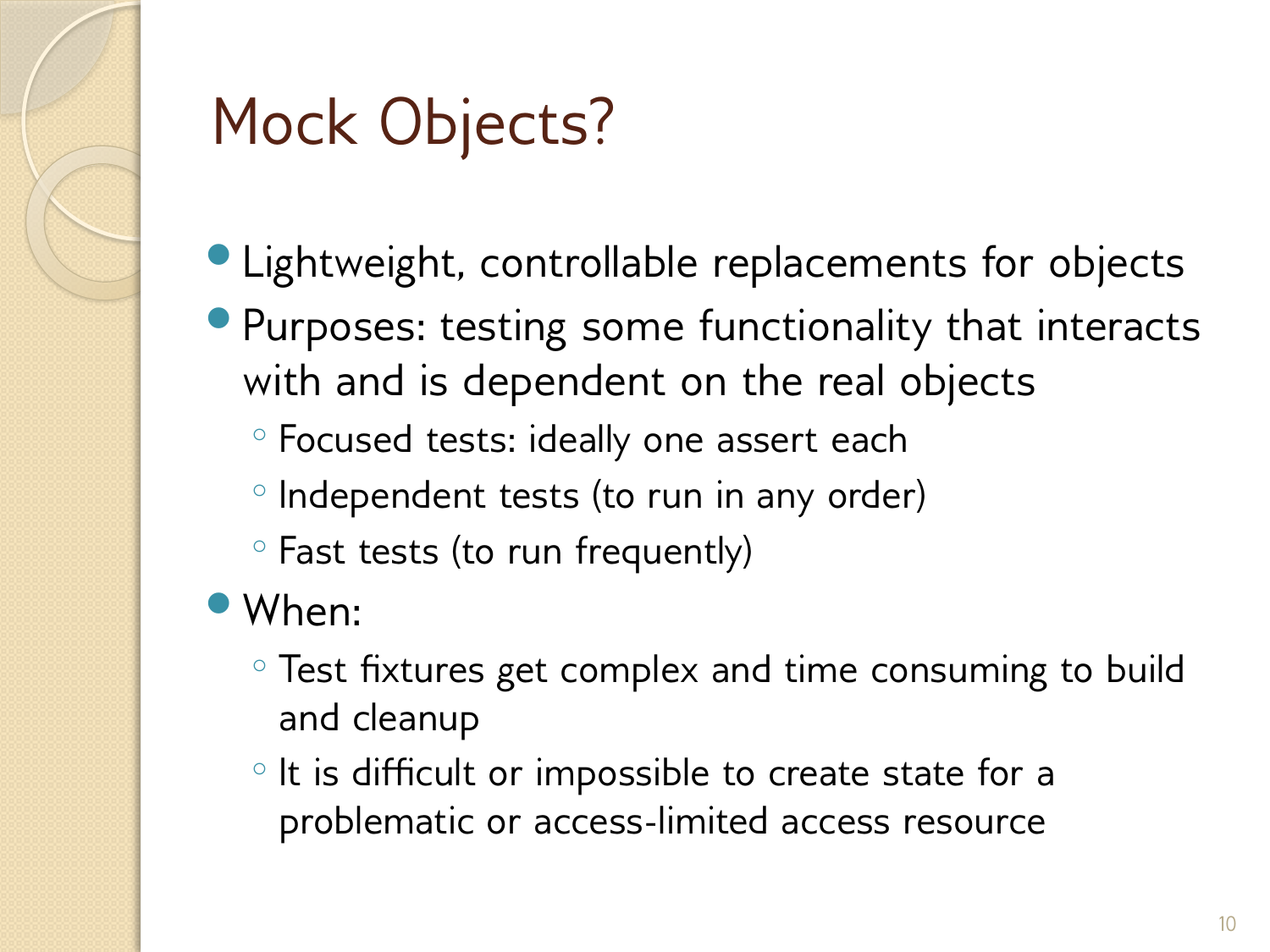

# Mock Objects?
Lightweight, controllable replacements for objects
Purposes: testing some functionality that interacts with and is dependent on the real objects
Focused tests: ideally one assert each
Independent tests (to run in any order)
Fast tests (to run frequently)
When:
Test fixtures get complex and time consuming to build and cleanup
It is difficult or impossible to create state for a problematic or access-limited access resource
10